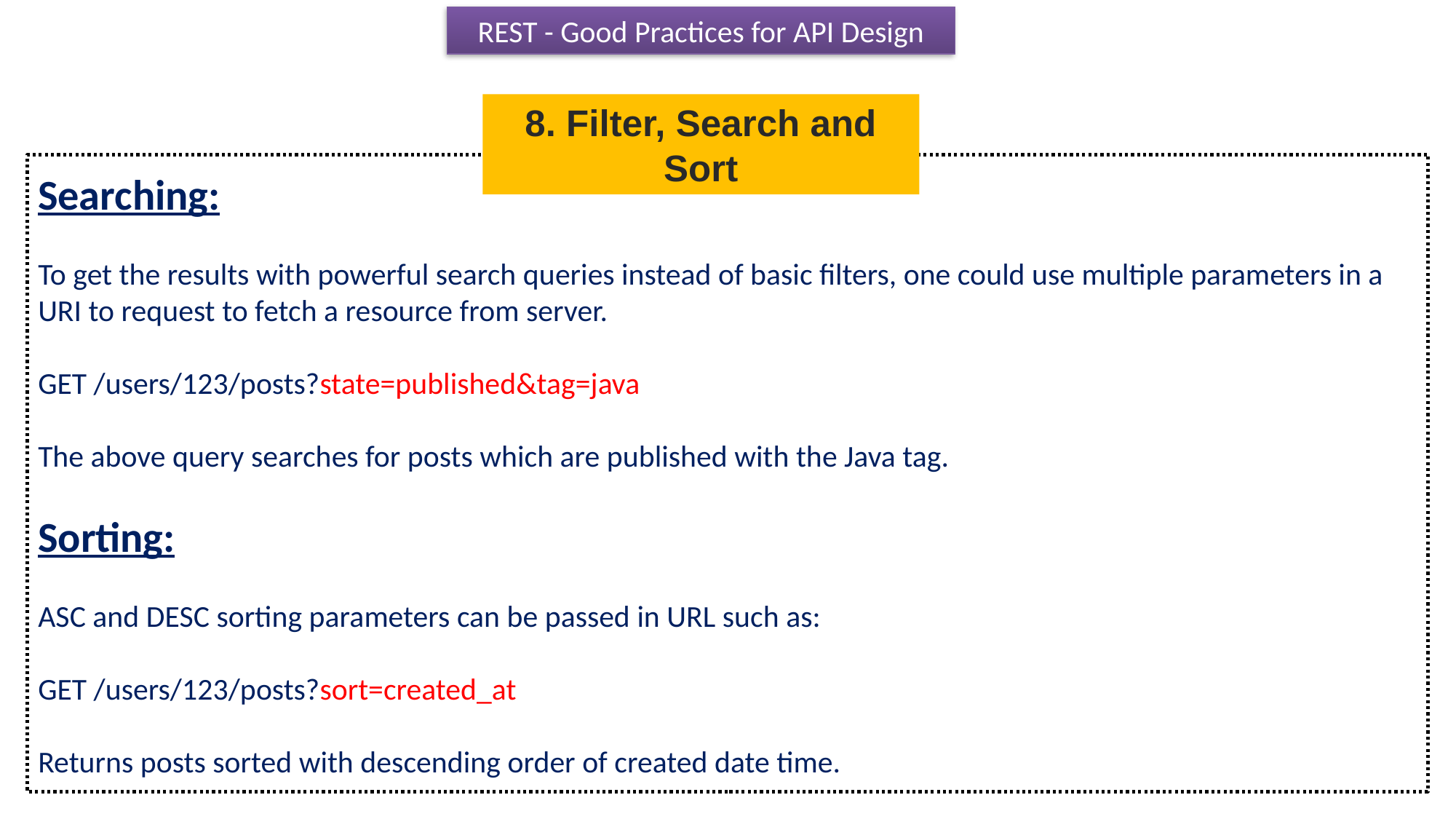

REST - Good Practices for API Design

8. Filter, Search and Sort
Searching:

To get the results with powerful search queries instead of basic filters, one could use multiple parameters in a URI to request to fetch a resource from server.

GET /users/123/posts?state=published&tag=java

The above query searches for posts which are published with the Java tag.

Sorting:

ASC and DESC sorting parameters can be passed in URL such as:

GET /users/123/posts?sort=created_at

Returns posts sorted with descending order of created date time.